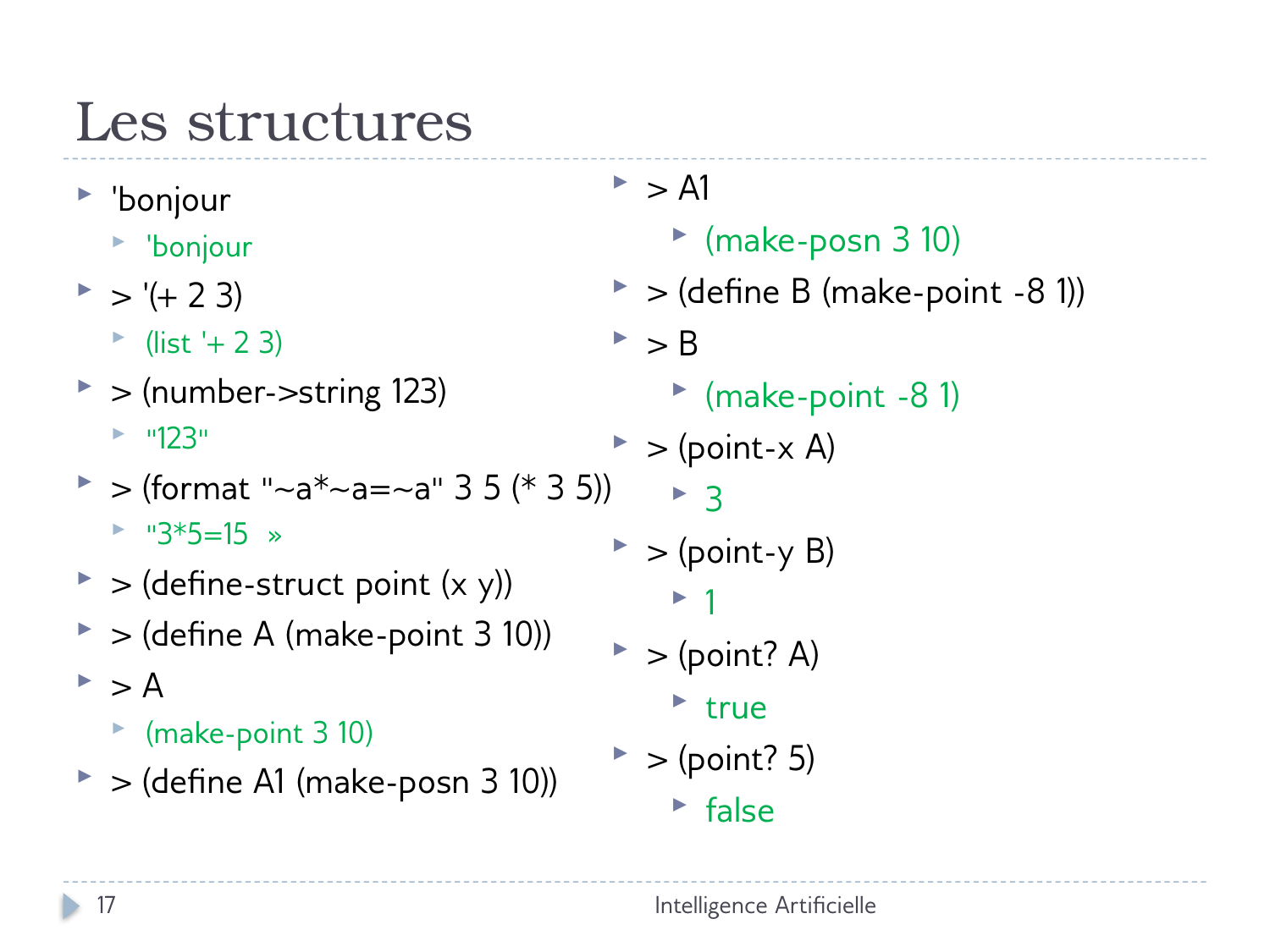

# Les structures
> A1
(make-posn 3 10)
> (define B (make-point -8 1))
> B
(make-point -8 1)
> (point-x A)
3
> (point-y B)
1
> (point? A)
true
> (point? 5)
false

'bonjour
'bonjour
> '(+ 2 3)
(list '+ 2 3)
> (number->string 123)
"123"
> (format "~a*~a=~a" 3 5 (* 3 5))
"3*5=15  »
> (define-struct point (x y))
> (define A (make-point 3 10))
> A
(make-point 3 10)
> (define A1 (make-posn 3 10))

17
Intelligence Artificielle